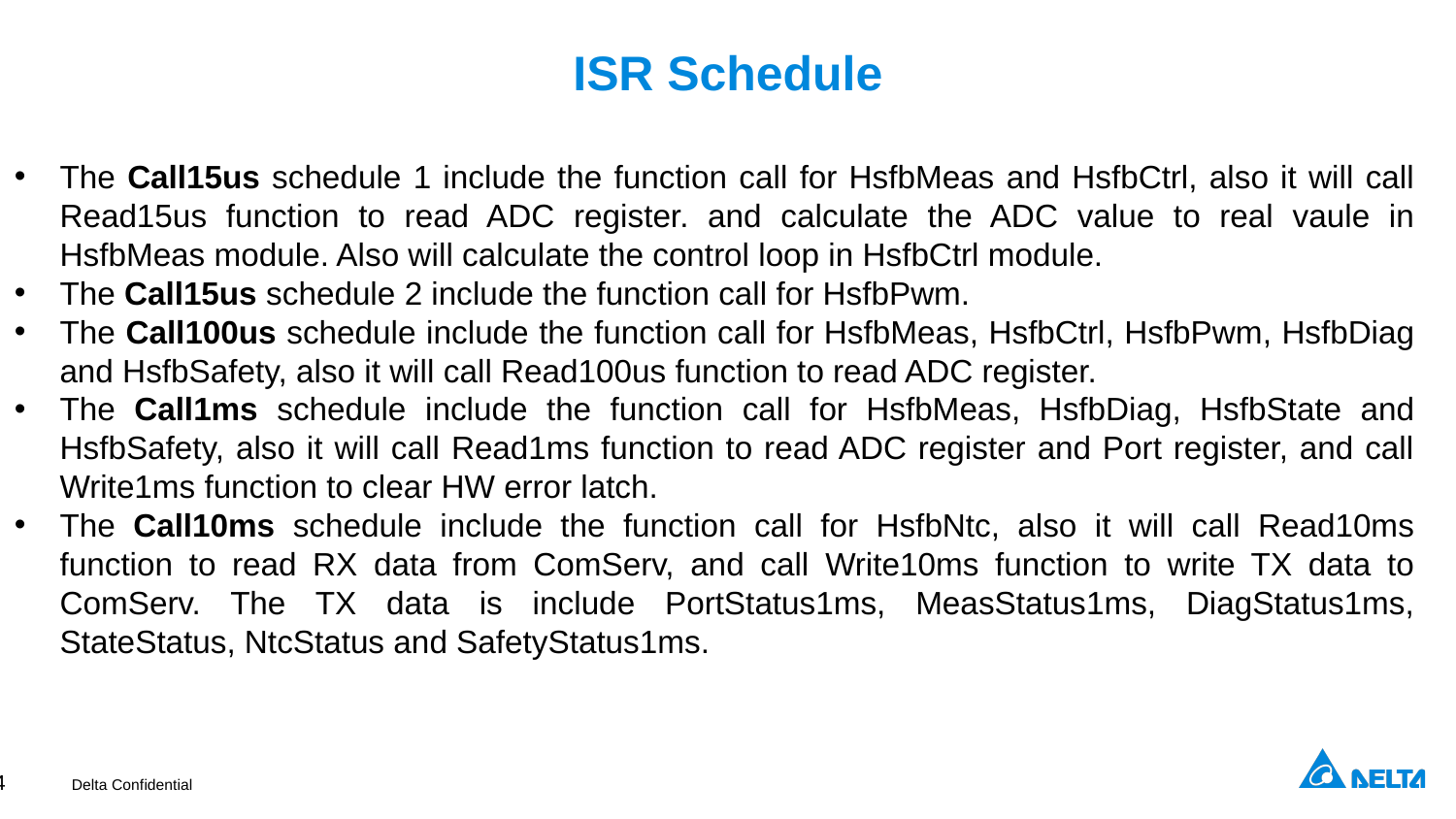

# ISR Schedule
The Call15us schedule 1 include the function call for HsfbMeas and HsfbCtrl, also it will call Read15us function to read ADC register. and calculate the ADC value to real vaule in HsfbMeas module. Also will calculate the control loop in HsfbCtrl module.
The Call15us schedule 2 include the function call for HsfbPwm.
The Call100us schedule include the function call for HsfbMeas, HsfbCtrl, HsfbPwm, HsfbDiag and HsfbSafety, also it will call Read100us function to read ADC register.
The Call1ms schedule include the function call for HsfbMeas, HsfbDiag, HsfbState and HsfbSafety, also it will call Read1ms function to read ADC register and Port register, and call Write1ms function to clear HW error latch.
The Call10ms schedule include the function call for HsfbNtc, also it will call Read10ms function to read RX data from ComServ, and call Write10ms function to write TX data to ComServ. The TX data is include PortStatus1ms, MeasStatus1ms, DiagStatus1ms, StateStatus, NtcStatus and SafetyStatus1ms.